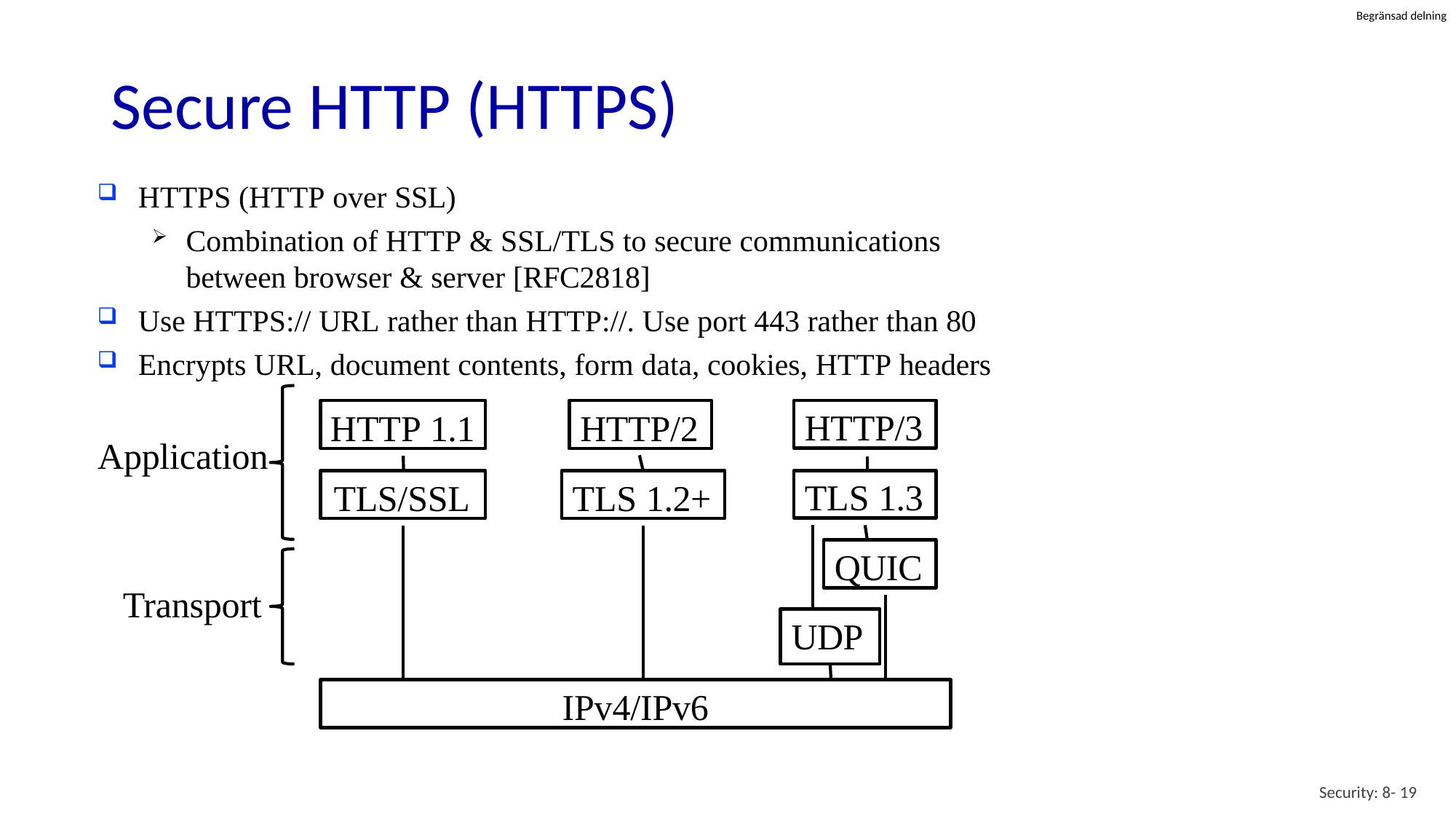

# Secure HTTP (HTTPS)
HTTPS (HTTP over SSL)
Combination of HTTP & SSL/TLS to secure communications between browser & server [RFC2818]
Use HTTPS:// URL rather than HTTP://. Use port 443 rather than 80
Encrypts URL, document contents, form data, cookies, HTTP headers

HTTP 1.1
HTTP/2
HTTP/3
Application

TLS/SSL
TLS 1.2+
TLS 1.3

QUIC

Transport

UDP
IPv4/IPv6
Security: 8- 19